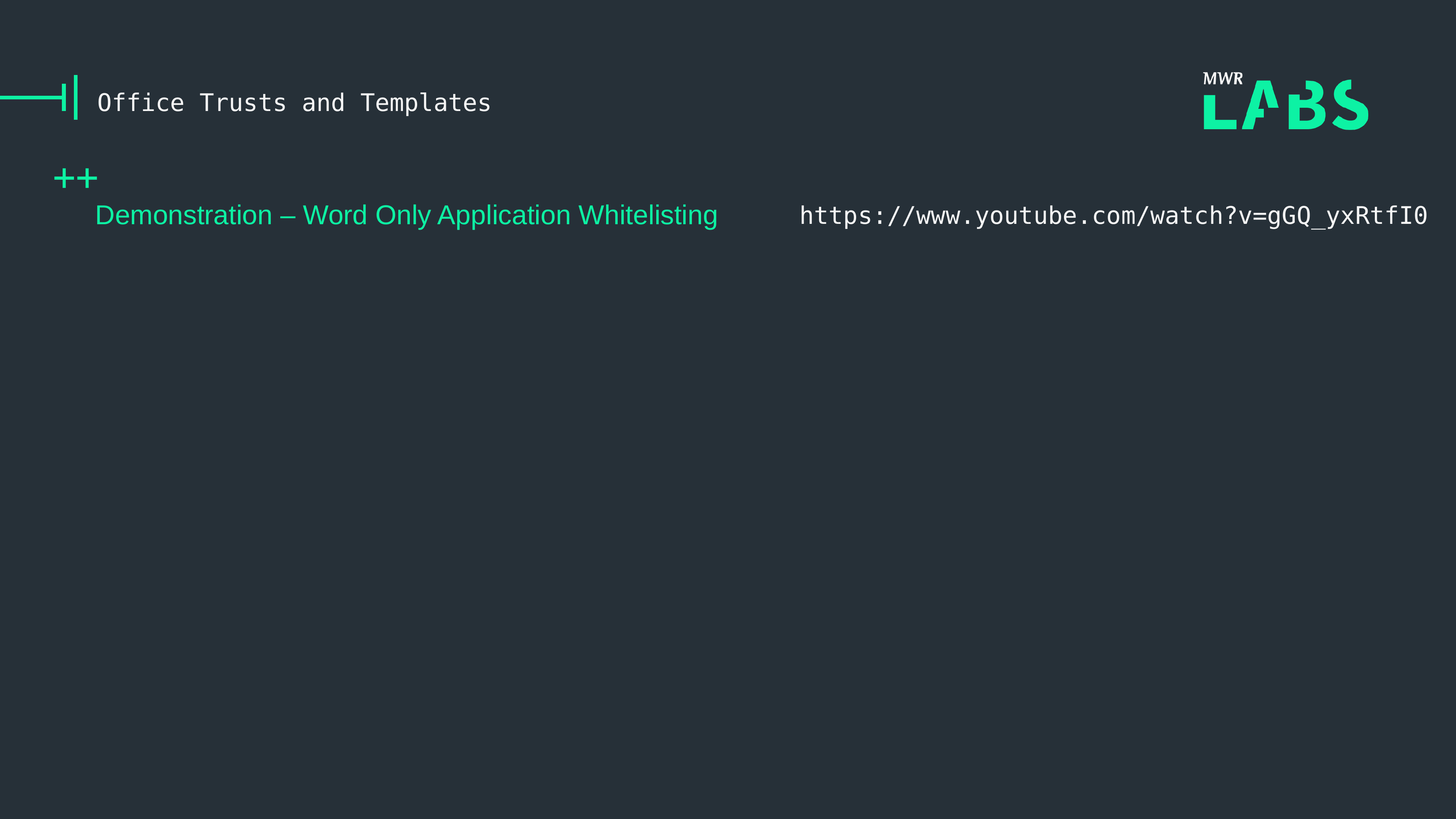

# Office Trusts and Templates
Demonstration – Word Only Application Whitelisting
https://www.youtube.com/watch?v=gGQ_yxRtfI0